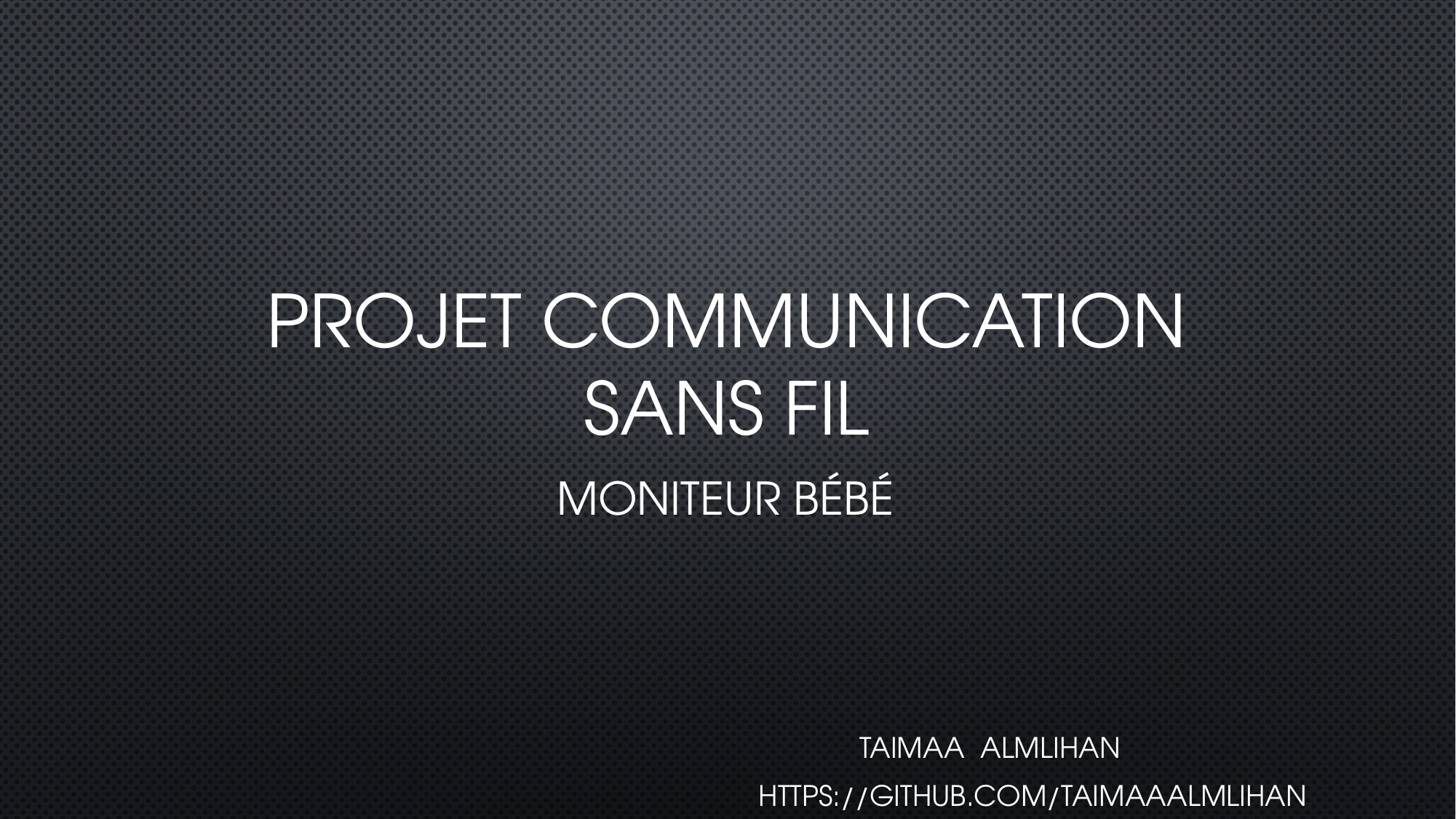

# Projet communication sans fil
Moniteur bébé

          Taimaa  Almlihan
                     https://github.com/taimaaalmlihan